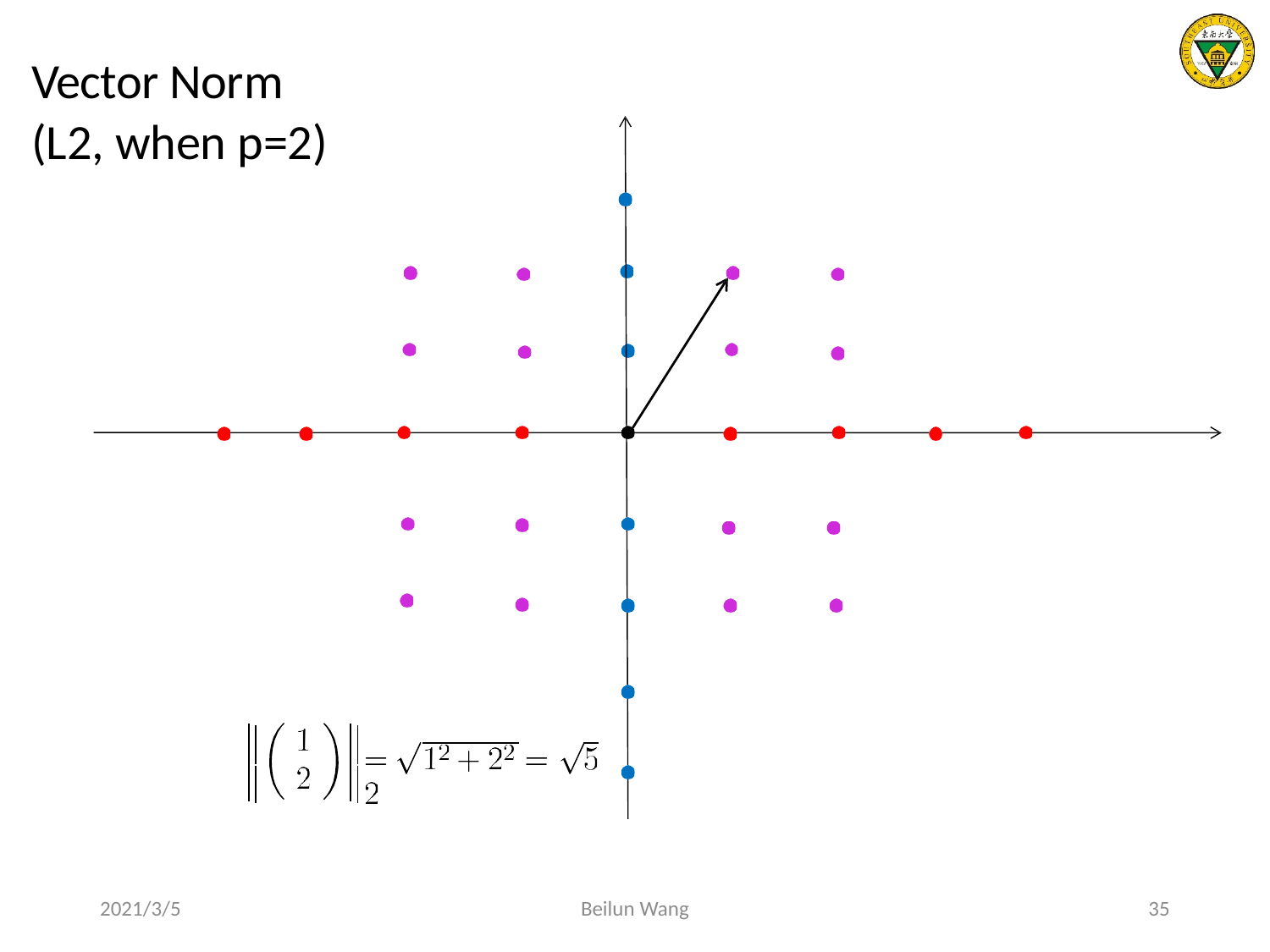

Vector Norm
(L2, when p=2)

2021/3/5
Beilun Wang
35